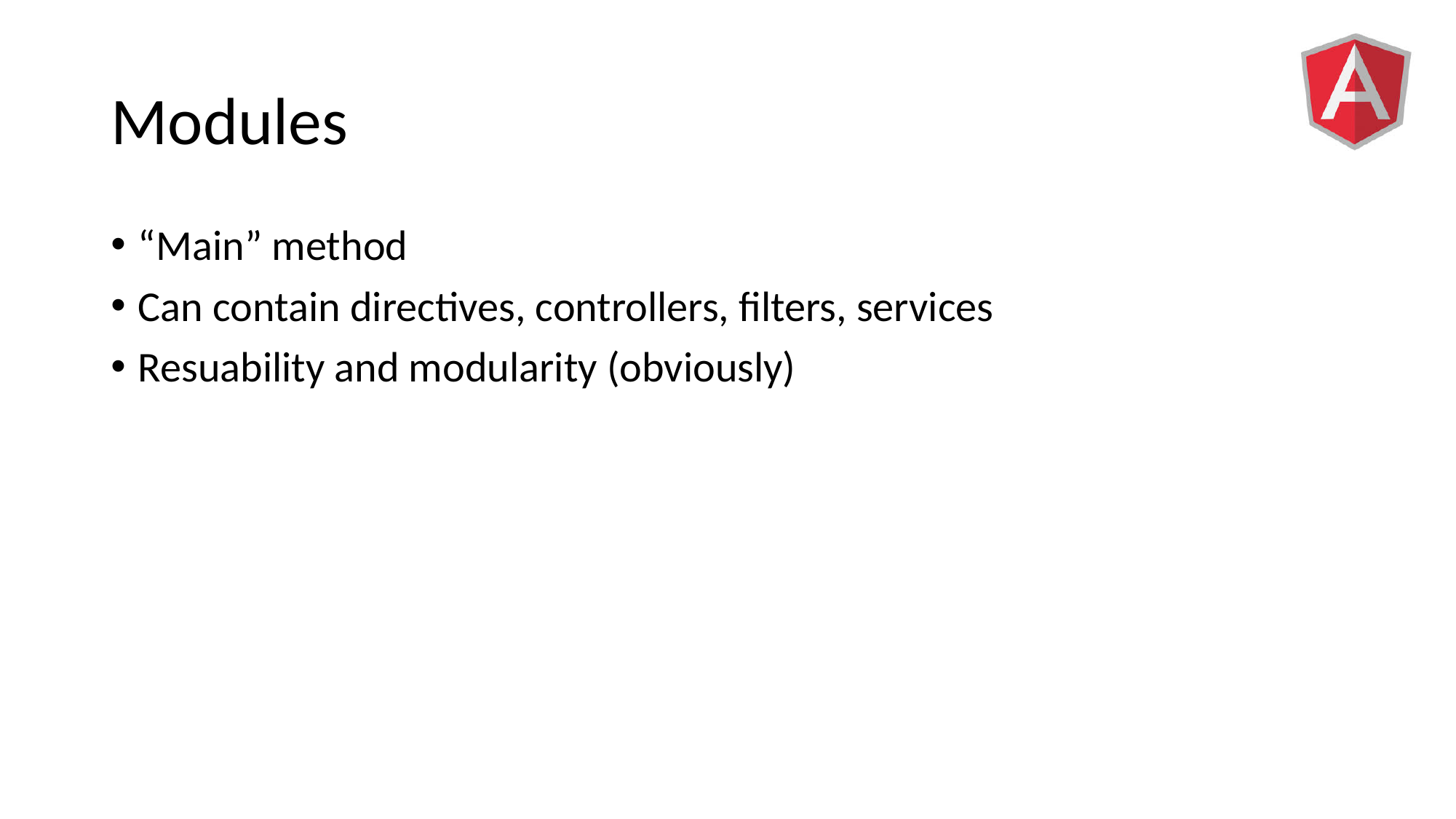

# Modules
“Main” method
Can contain directives, controllers, filters, services
Resuability and modularity (obviously)